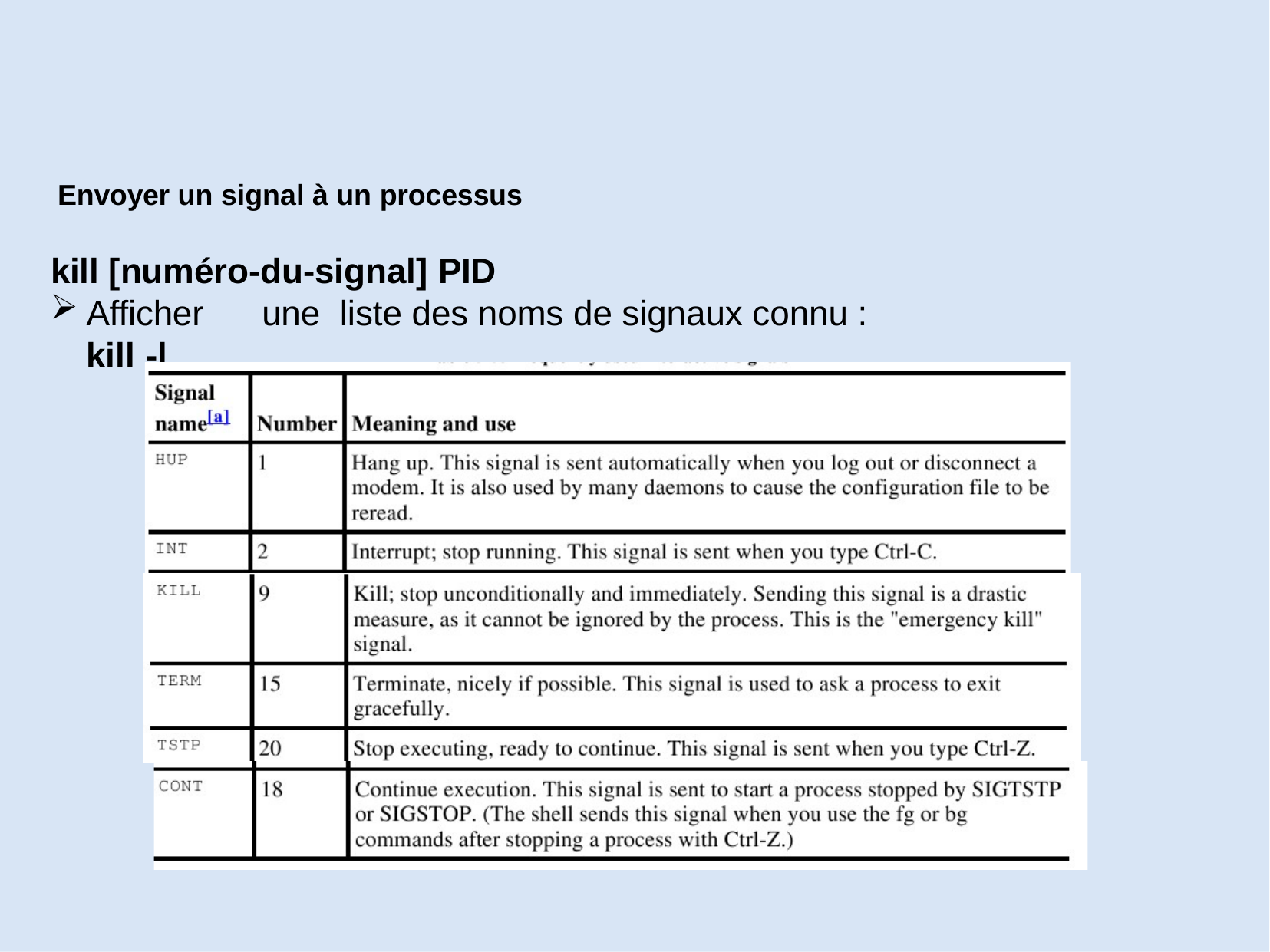

Envoyer un signal à un processus
# kill [numéro-du-signal] PID
Afficher	une	liste des noms de signaux connu : kill -l

36